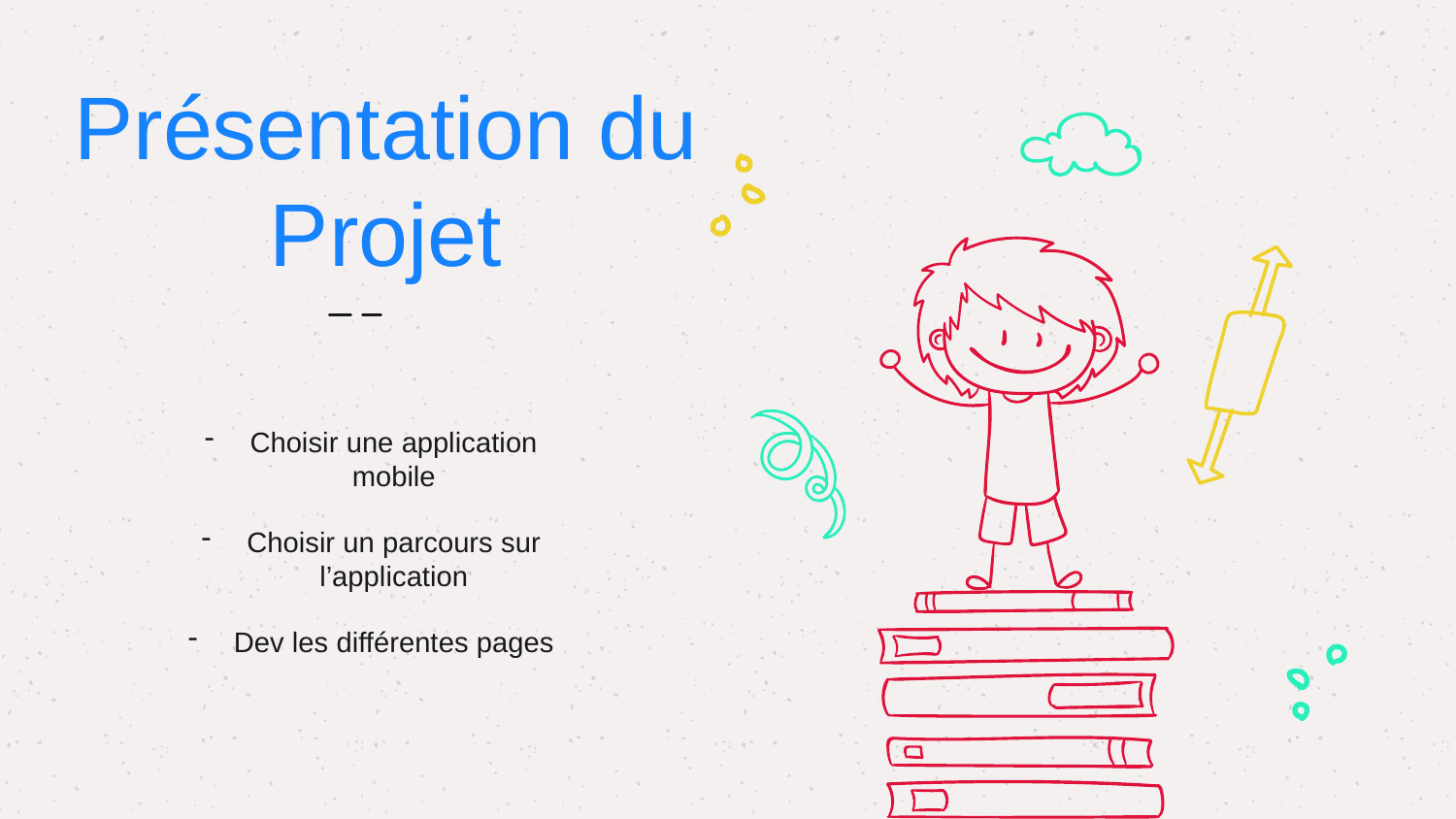

Présentation du Projet
Choisir une application mobile
Choisir un parcours sur l’application
Dev les différentes pages